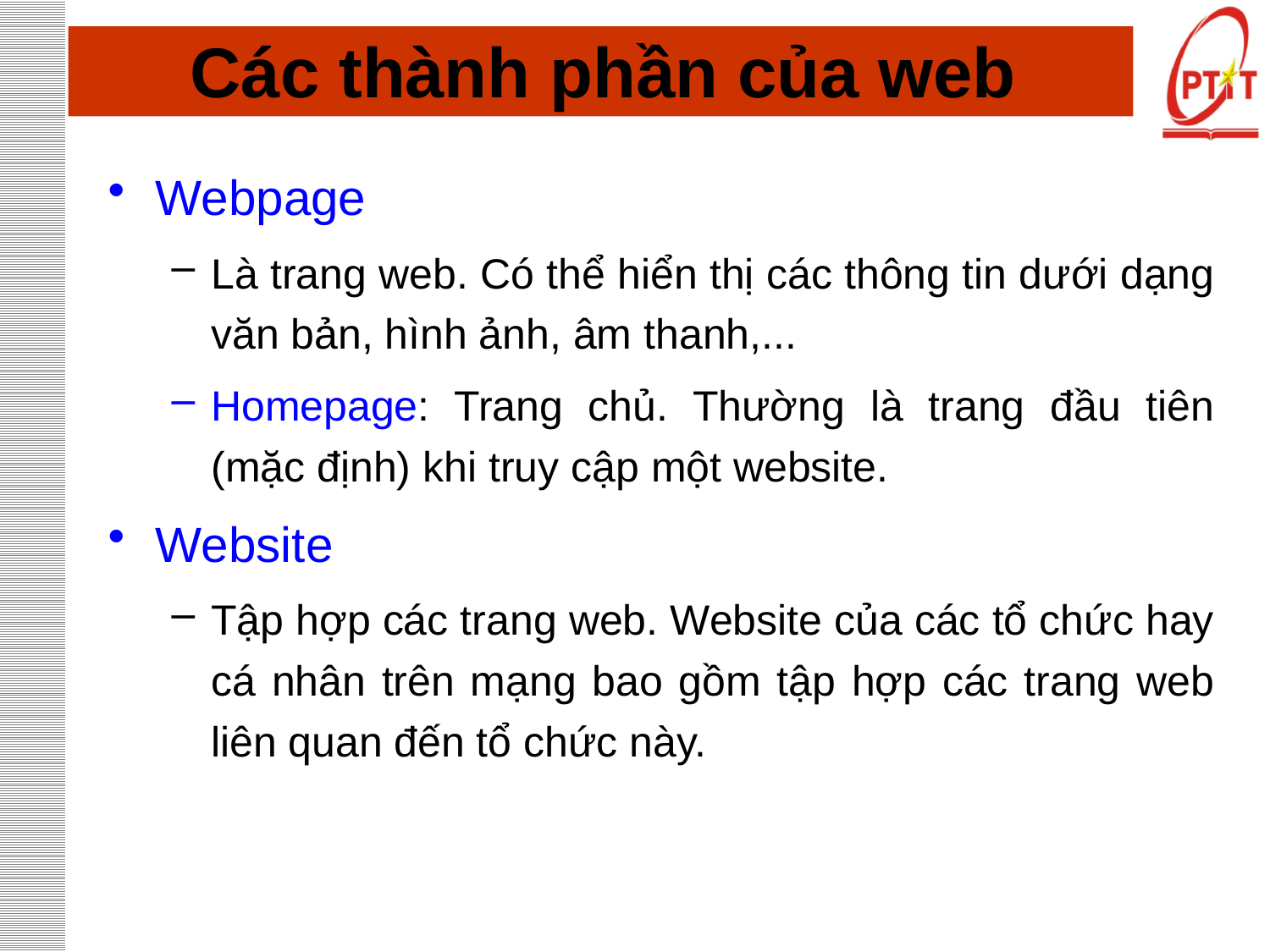

# Các thành phần của web
Webpage
Là trang web. Có thể hiển thị các thông tin dưới dạng văn bản, hình ảnh, âm thanh,...
Homepage: Trang chủ. Thường là trang đầu tiên (mặc định) khi truy cập một website.
Website
Tập hợp các trang web. Website của các tổ chức hay cá nhân trên mạng bao gồm tập hợp các trang web liên quan đến tổ chức này.